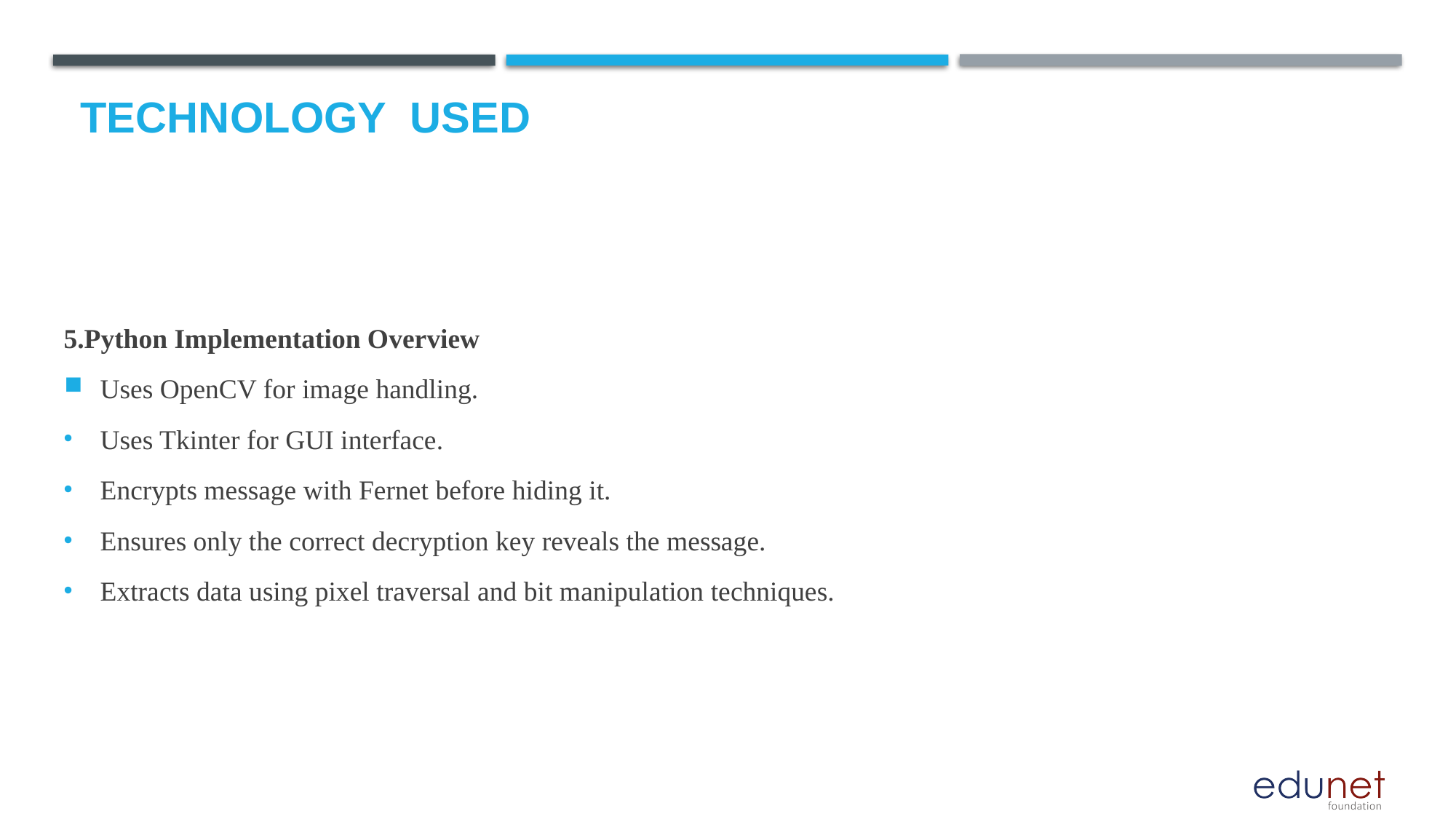

# Technology  used
5.Python Implementation Overview
Uses OpenCV for image handling.
Uses Tkinter for GUI interface.
Encrypts message with Fernet before hiding it.
Ensures only the correct decryption key reveals the message.
Extracts data using pixel traversal and bit manipulation techniques.